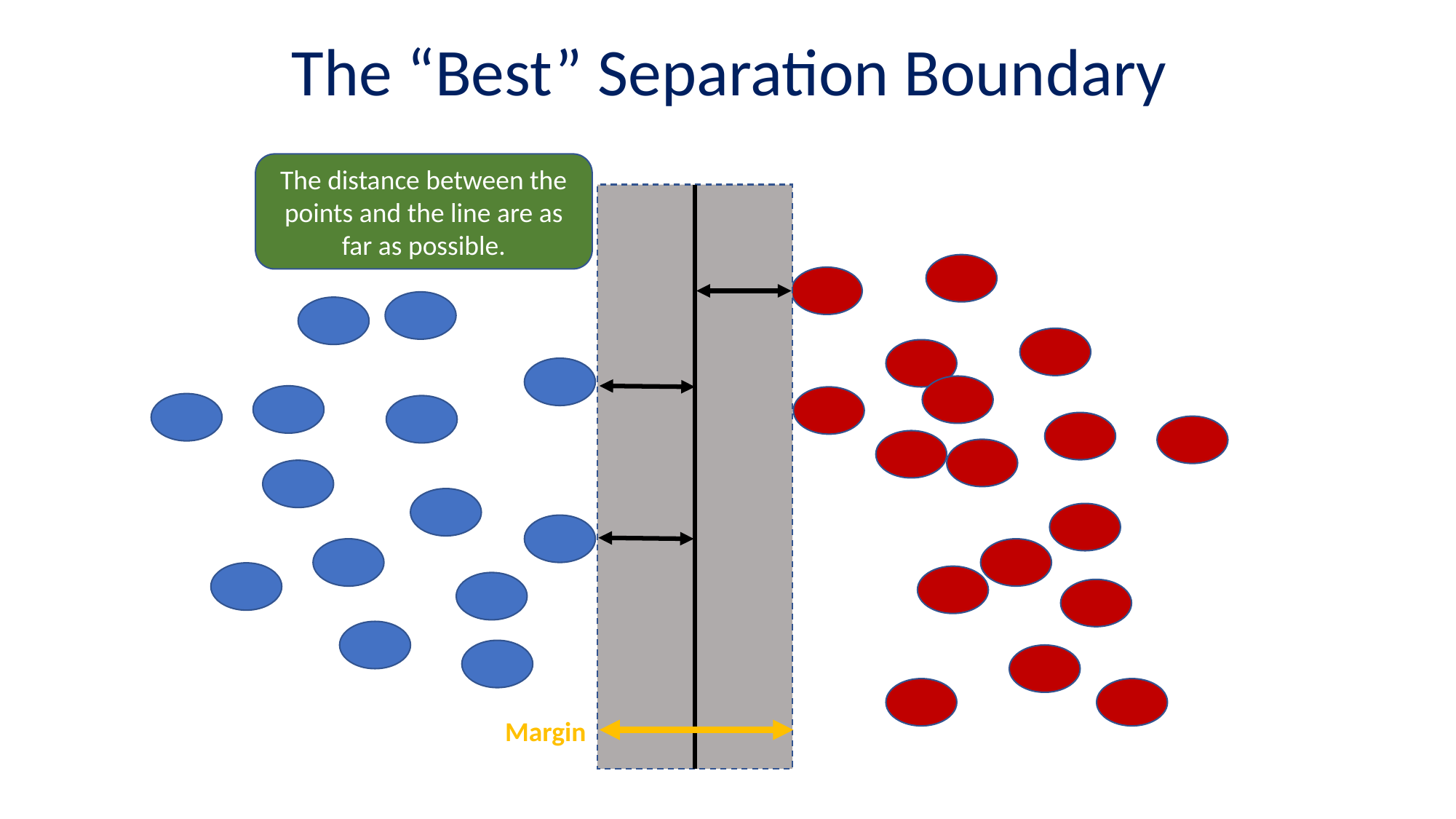

# The “Best” Separation Boundary
The distance between the points and the line are as far as possible.

Margin